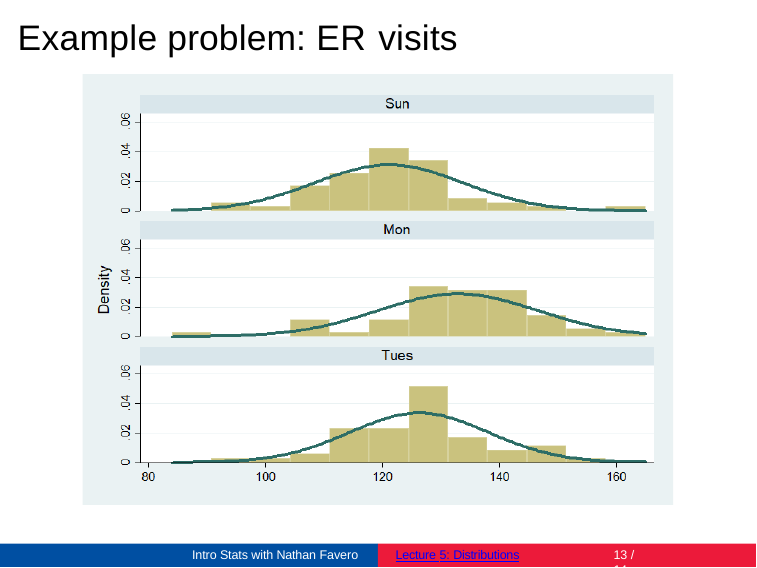

Example problem: ER visits

Intro Stats with Nathan Favero
Lecture 5: Distributions
13 / 14